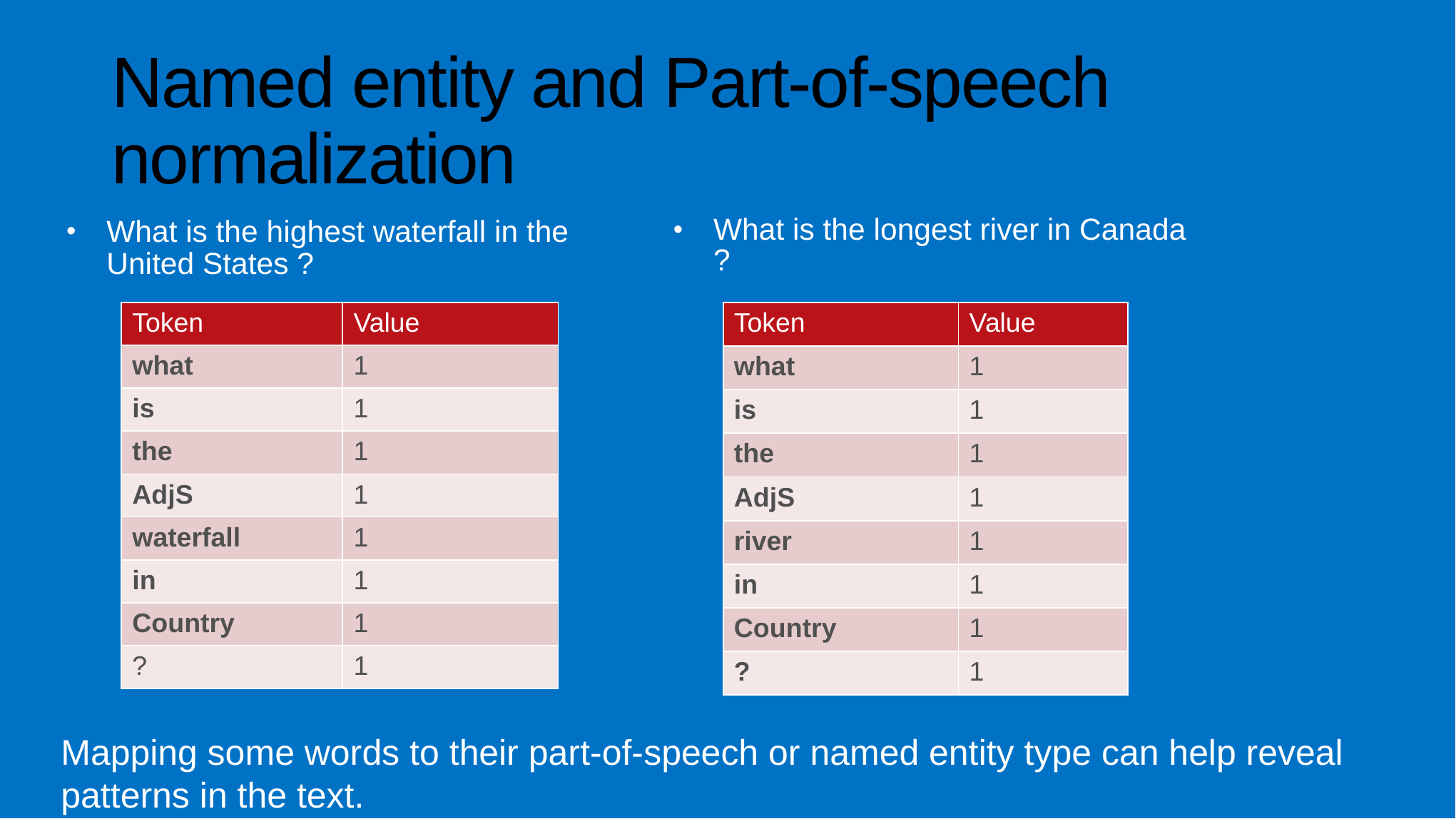

# Named entity and Part-of-speech normalization
What is the highest waterfall in the United States ?
What is the longest river in Canada ?
| Token | Value |
| --- | --- |
| what | 1 |
| is | 1 |
| the | 1 |
| AdjS | 1 |
| waterfall | 1 |
| in | 1 |
| Country | 1 |
| ? | 1 |
| Token | Value |
| --- | --- |
| what | 1 |
| is | 1 |
| the | 1 |
| AdjS | 1 |
| river | 1 |
| in | 1 |
| Country | 1 |
| ? | 1 |
Mapping some words to their part-of-speech or named entity type can help reveal patterns in the text.